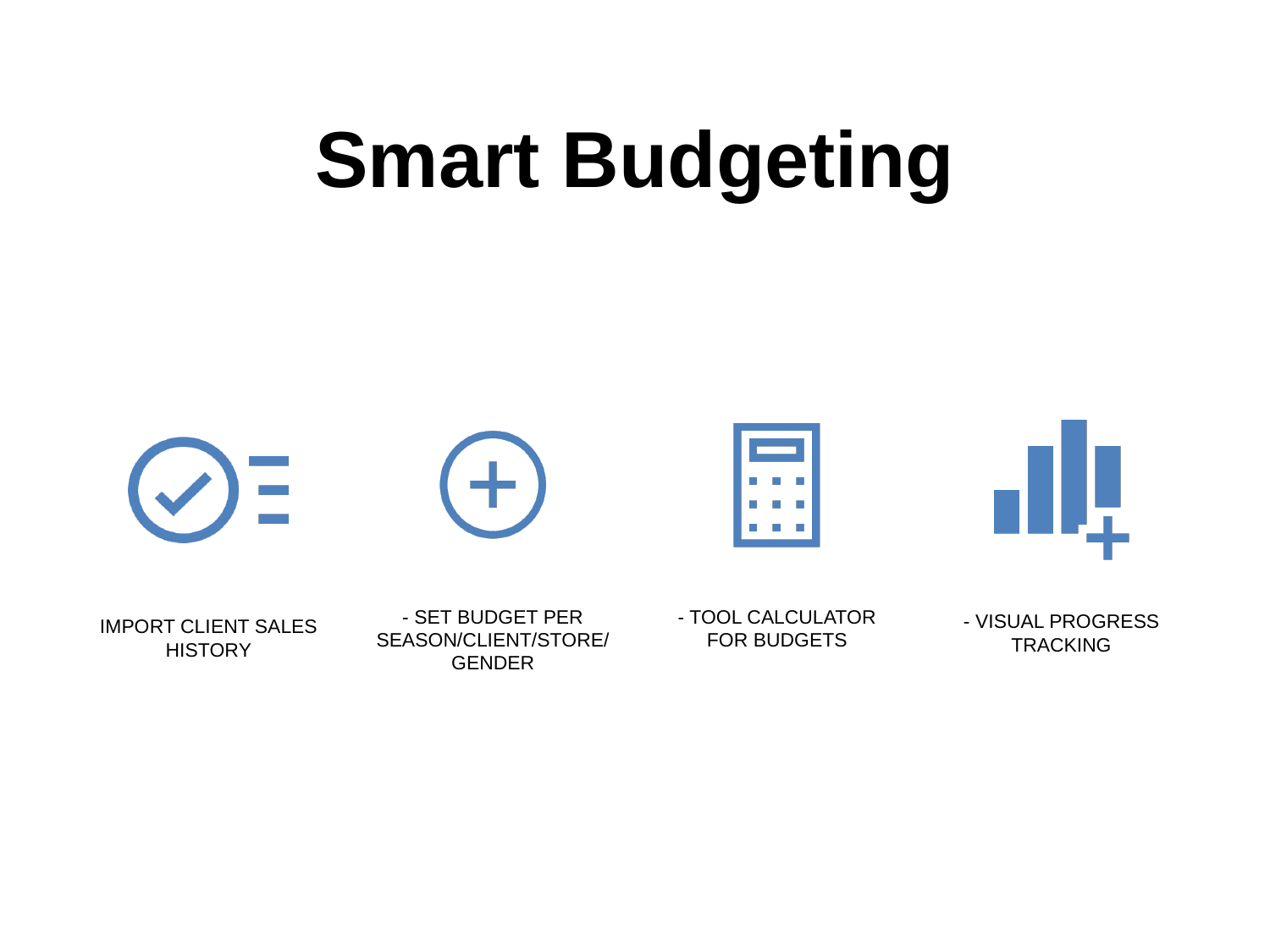

# Smart Budgeting
Import client sales history
- Set budget per season/client/store/gender
- Tool Calculator for budgets
- Visual progress tracking